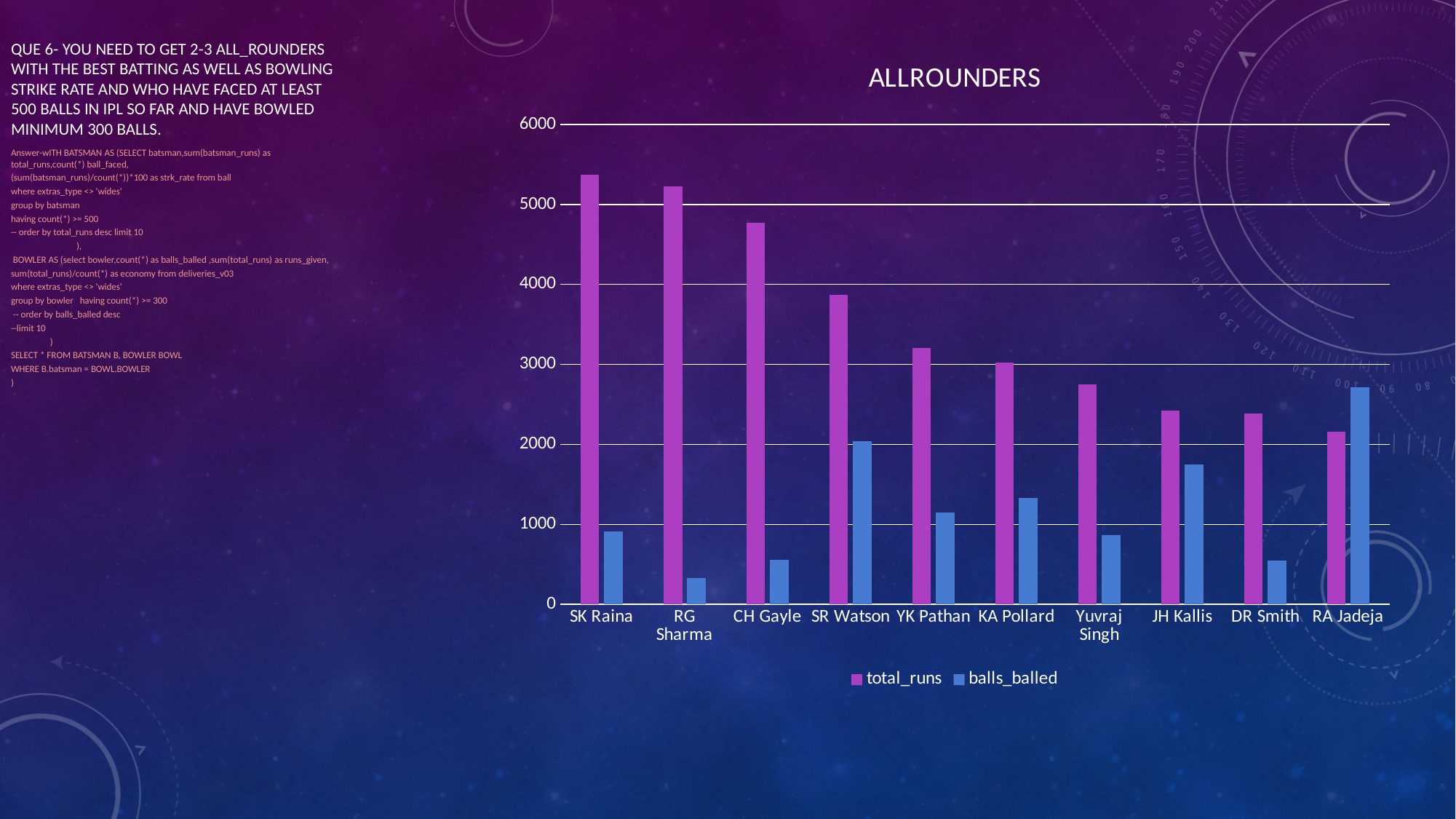

# Que 6- you need to get 2-3 All_rounders with the best batting as well as bowling strike rate and who have faced at least 500 balls in IPL so far and have bowled minimum 300 balls.

### Chart: ALLROUNDERS

| Category | total_runs | balls_balled |
|---|---|---|
| SK Raina | 5368.0 | 908.0 |
| RG Sharma | 5230.0 | 332.0 |
| CH Gayle | 4772.0 | 557.0 |
| SR Watson | 3874.0 | 2042.0 |
| YK Pathan | 3204.0 | 1147.0 |
| KA Pollard | 3023.0 | 1332.0 |
| Yuvraj Singh | 2750.0 | 870.0 |
| JH Kallis | 2427.0 | 1751.0 |
| DR Smith | 2385.0 | 543.0 |
| RA Jadeja | 2159.0 | 2715.0 |
Answer-wITH BATSMAN AS (SELECT batsman,sum(batsman_runs) as total_runs,count(*) ball_faced,
(sum(batsman_runs)/count(*))*100 as strk_rate from ball
where extras_type <> 'wides'
group by batsman
having count(*) >= 500
-- order by total_runs desc limit 10
				),
 BOWLER AS (select bowler,count(*) as balls_balled ,sum(total_runs) as runs_given,
sum(total_runs)/count(*) as economy from deliveries_v03
where extras_type <> 'wides'
group by bowler   having count(*) >= 300
 -- order by balls_balled desc
--limit 10
		   )
SELECT * FROM BATSMAN B, BOWLER BOWL
WHERE B.batsman = BOWL.BOWLER
)